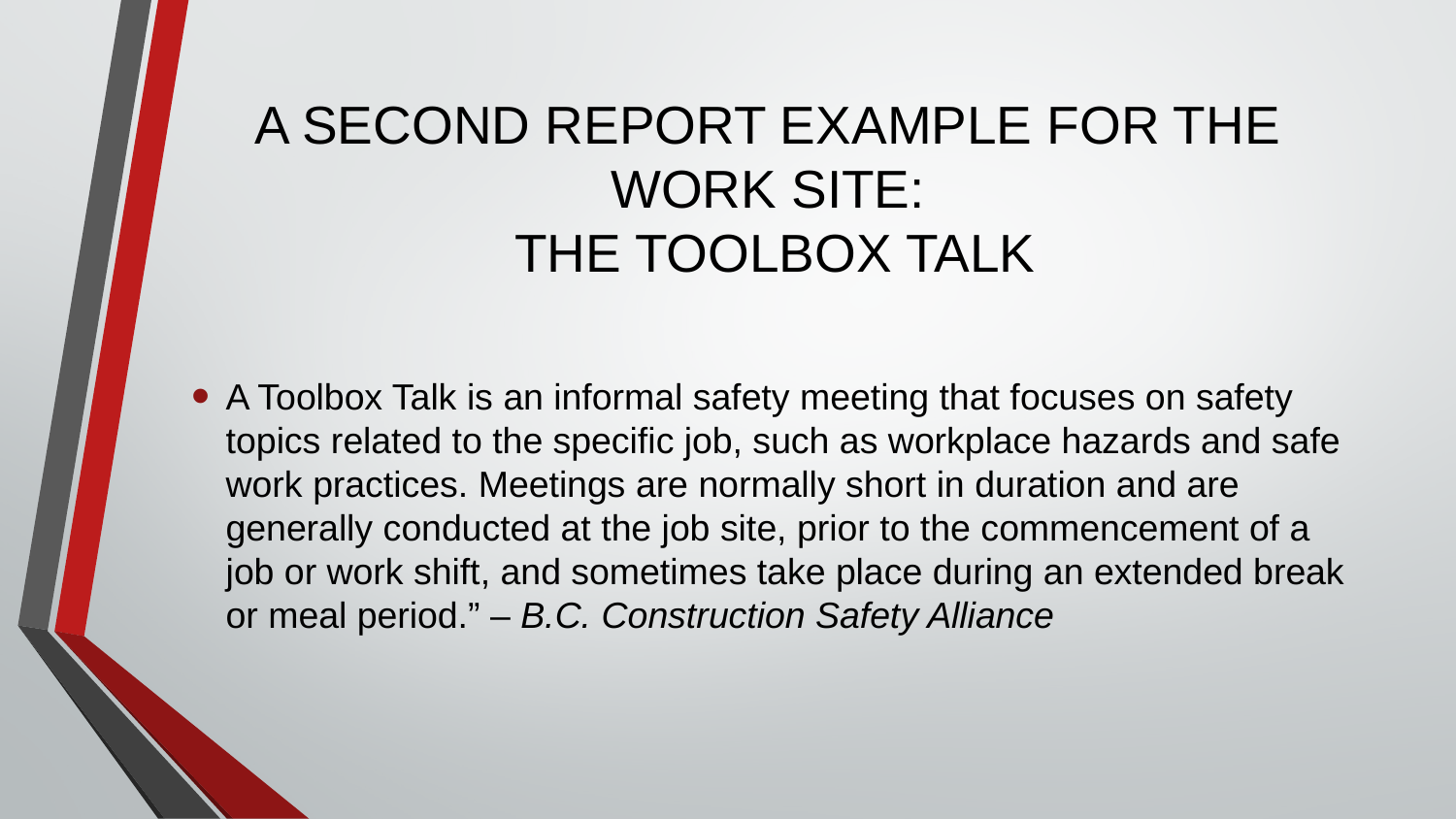

# A SECOND REPORT EXAMPLE FOR THE WORK SITE: THE TOOLBOX TALK
A Toolbox Talk is an informal safety meeting that focuses on safety topics related to the specific job, such as workplace hazards and safe work practices. Meetings are normally short in duration and are generally conducted at the job site, prior to the commencement of a job or work shift, and sometimes take place during an extended break or meal period.” – B.C. Construction Safety Alliance